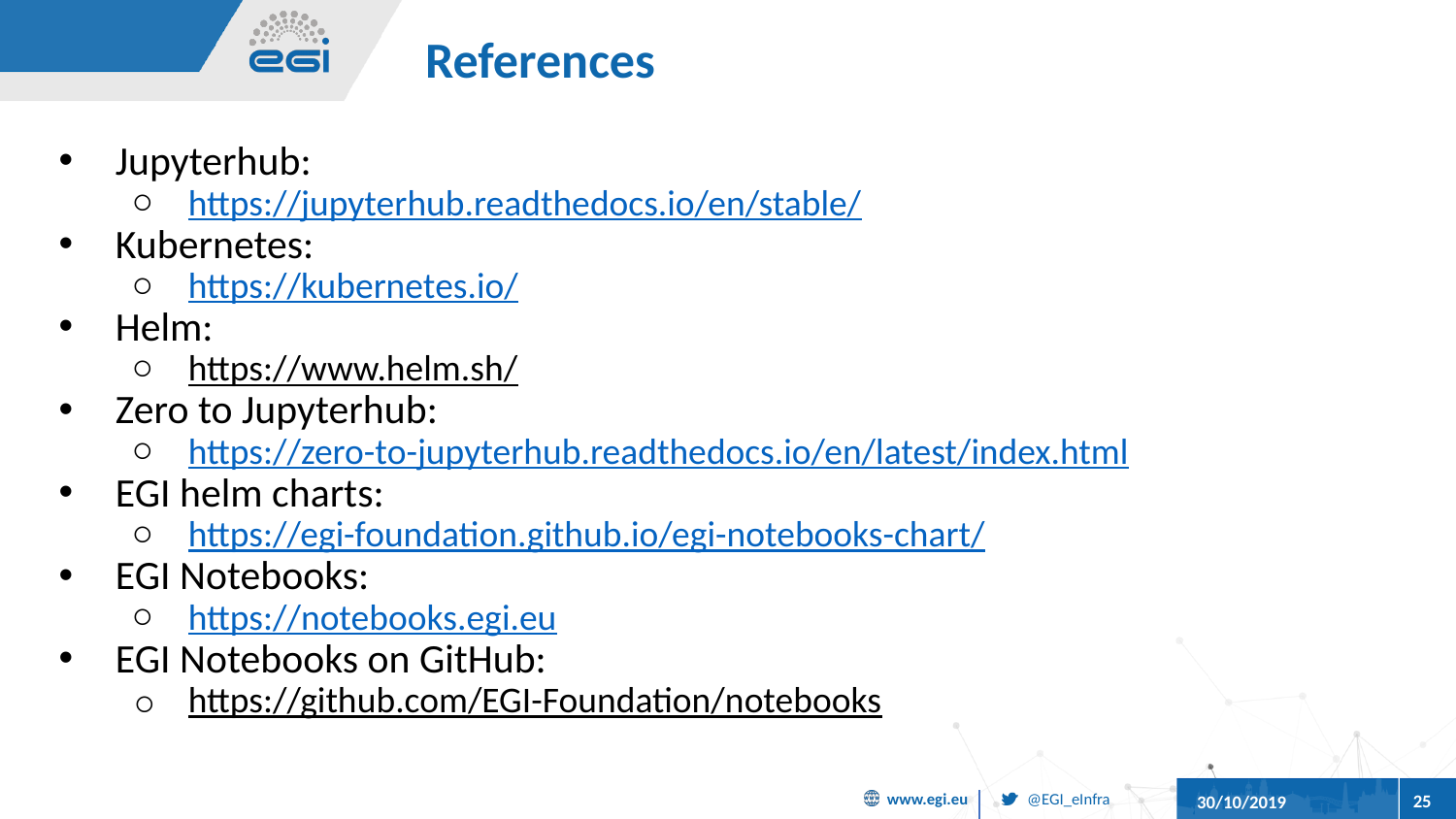

# References
Jupyterhub:
https://jupyterhub.readthedocs.io/en/stable/
Kubernetes:
https://kubernetes.io/
Helm:
https://www.helm.sh/
Zero to Jupyterhub:
https://zero-to-jupyterhub.readthedocs.io/en/latest/index.html
EGI helm charts:
https://egi-foundation.github.io/egi-notebooks-chart/
EGI Notebooks:
https://notebooks.egi.eu
EGI Notebooks on GitHub:
https://github.com/EGI-Foundation/notebooks